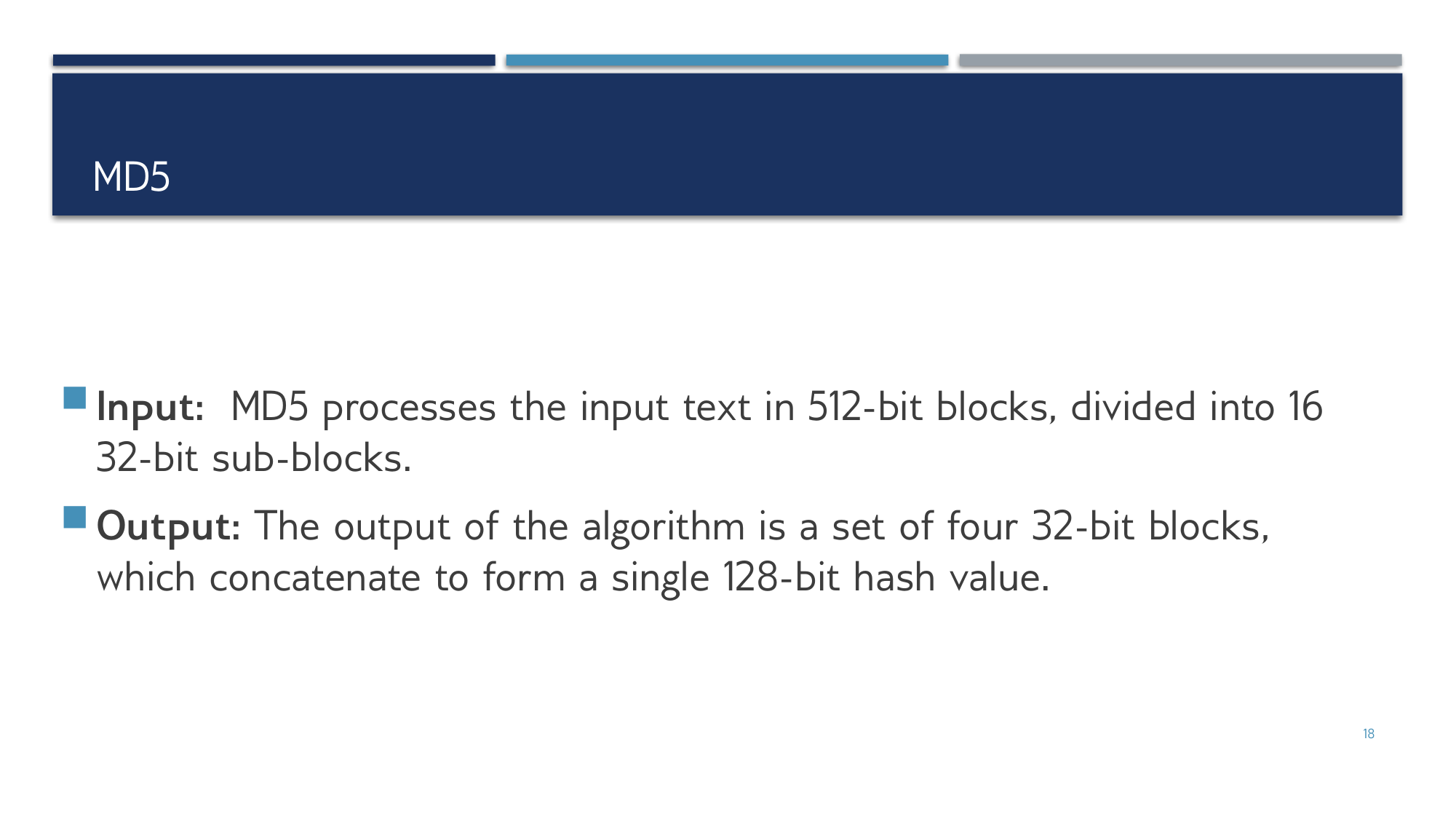

# MD5
Input:  MD5 processes the input text in 512-bit blocks, divided into 16  32-bit sub-blocks.
Output: The output of the algorithm is a set of four 32-bit blocks, which concatenate to form a single 128-bit hash value.

18